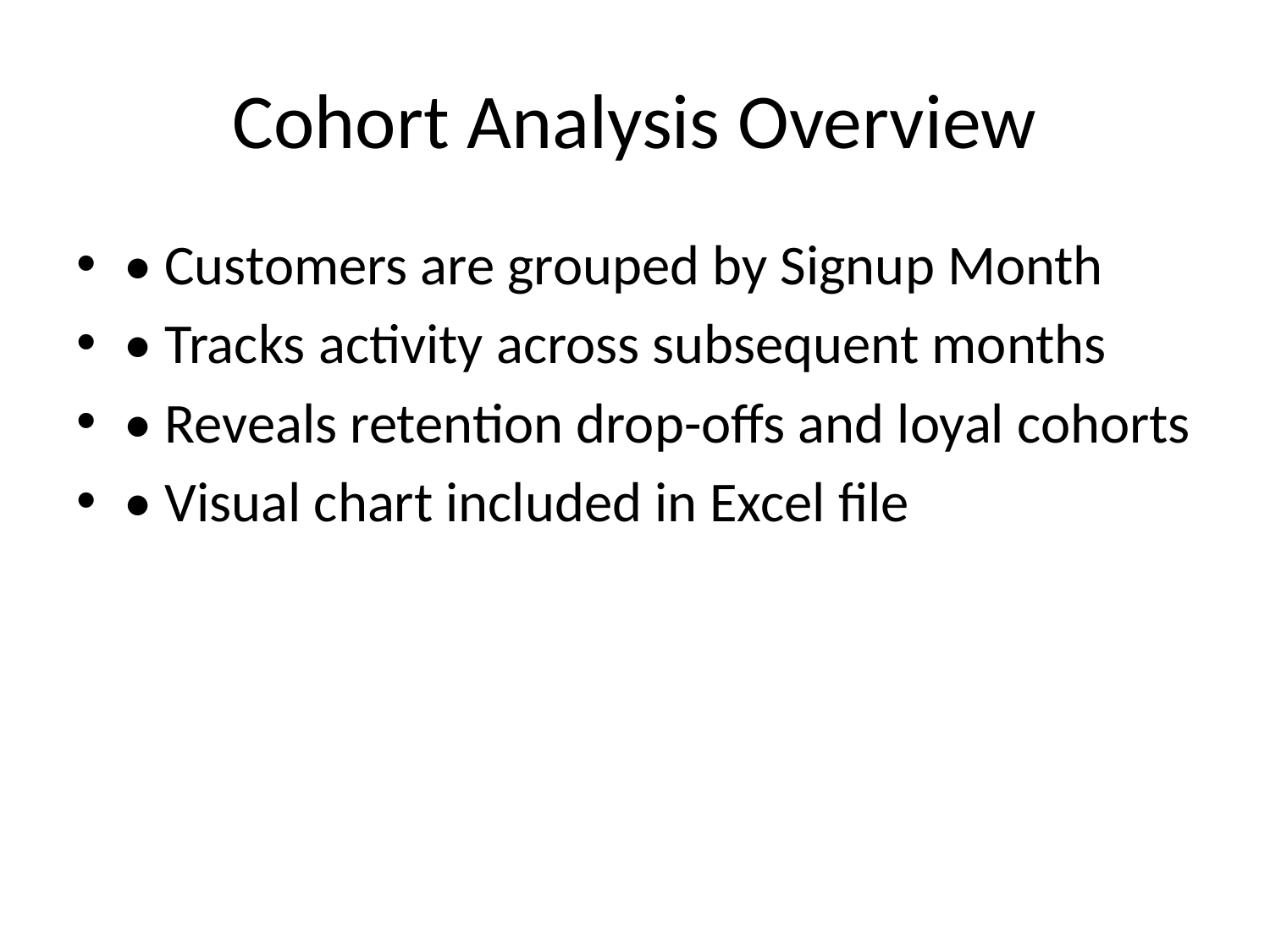

# Cohort Analysis Overview
• Customers are grouped by Signup Month
• Tracks activity across subsequent months
• Reveals retention drop-offs and loyal cohorts
• Visual chart included in Excel file